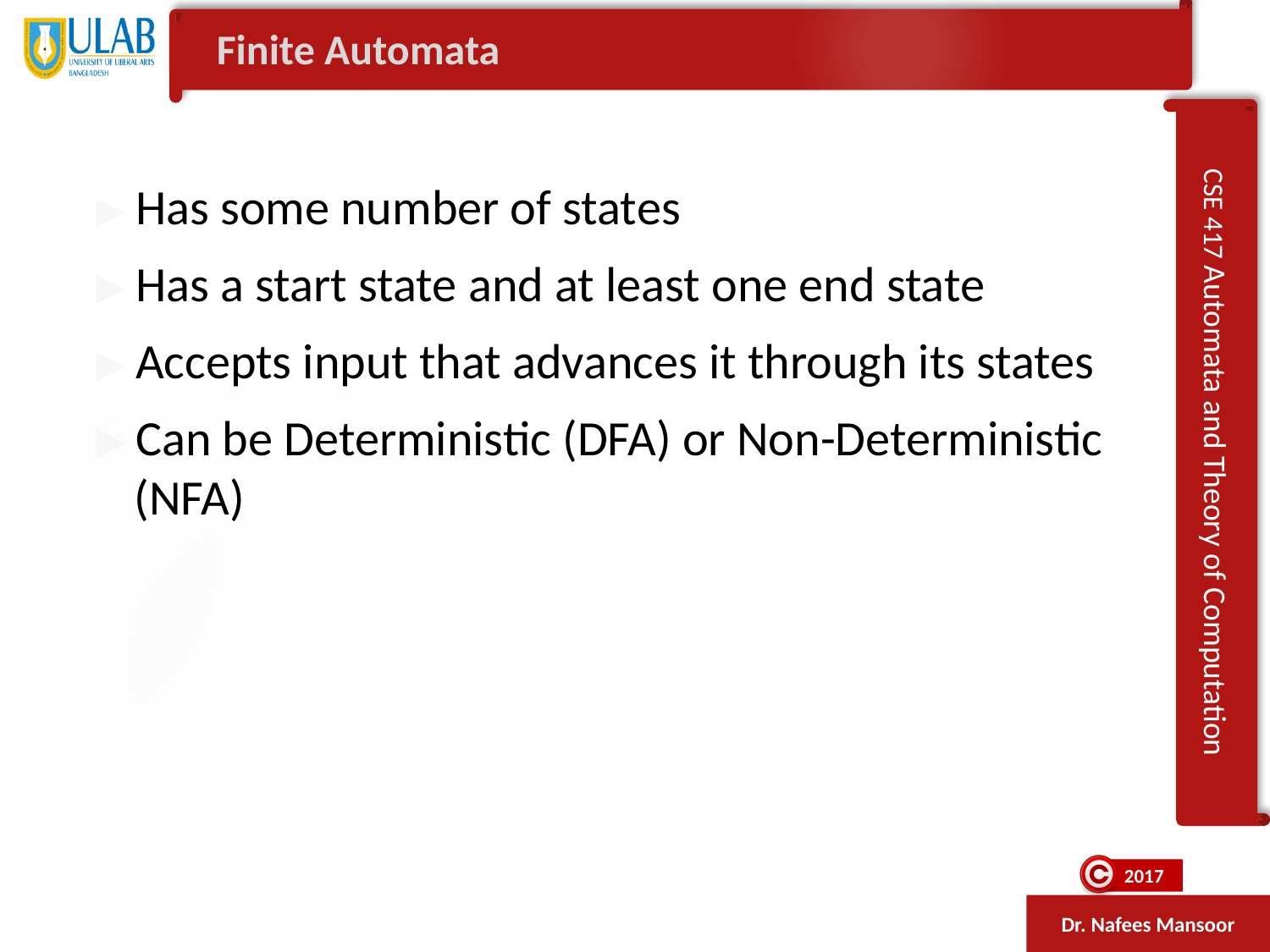

Finite Automata
Has some number of states
Has a start state and at least one end state
Accepts input that advances it through its states
Can be Deterministic (DFA) or Non-Deterministic (NFA)